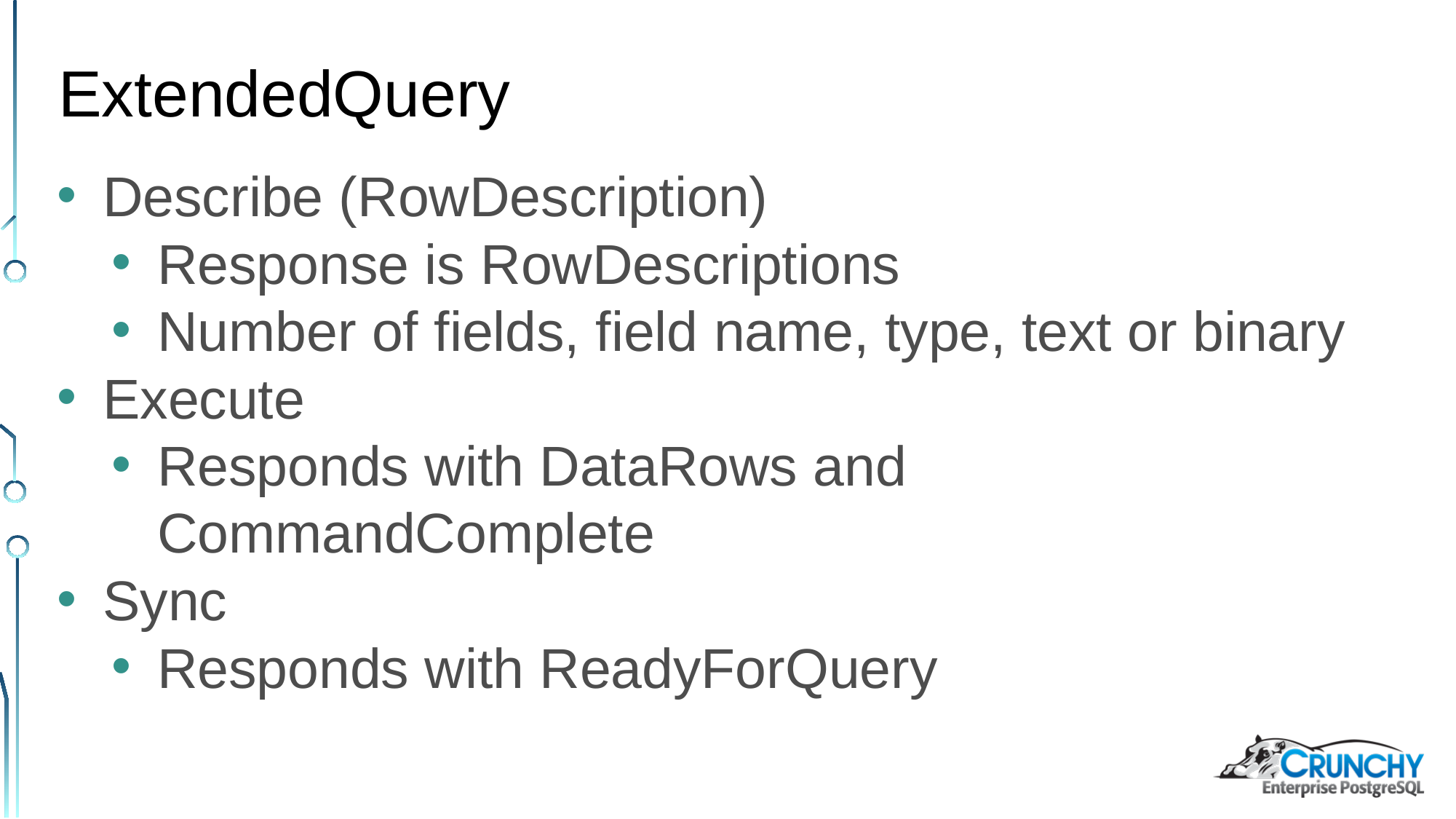

ExtendedQuery
Describe (RowDescription)
Response is RowDescriptions
Number of fields, field name, type, text or binary
Execute
Responds with DataRows and CommandComplete
Sync
Responds with ReadyForQuery